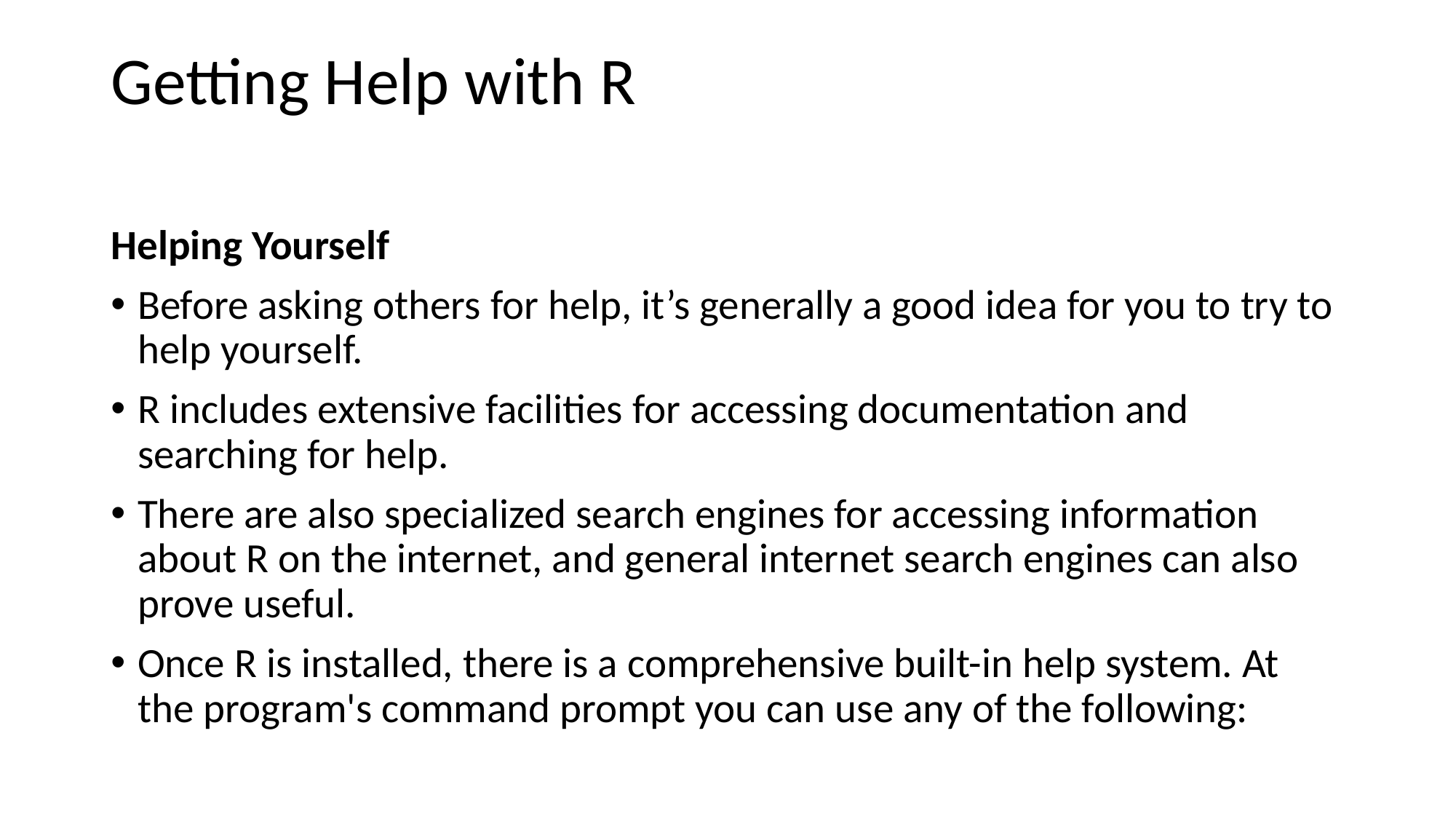

# Getting Help with R
Helping Yourself
Before asking others for help, it’s generally a good idea for you to try to help yourself.
R includes extensive facilities for accessing documentation and searching for help.
There are also specialized search engines for accessing information about R on the internet, and general internet search engines can also prove useful.
Once R is installed, there is a comprehensive built-in help system. At the program's command prompt you can use any of the following: